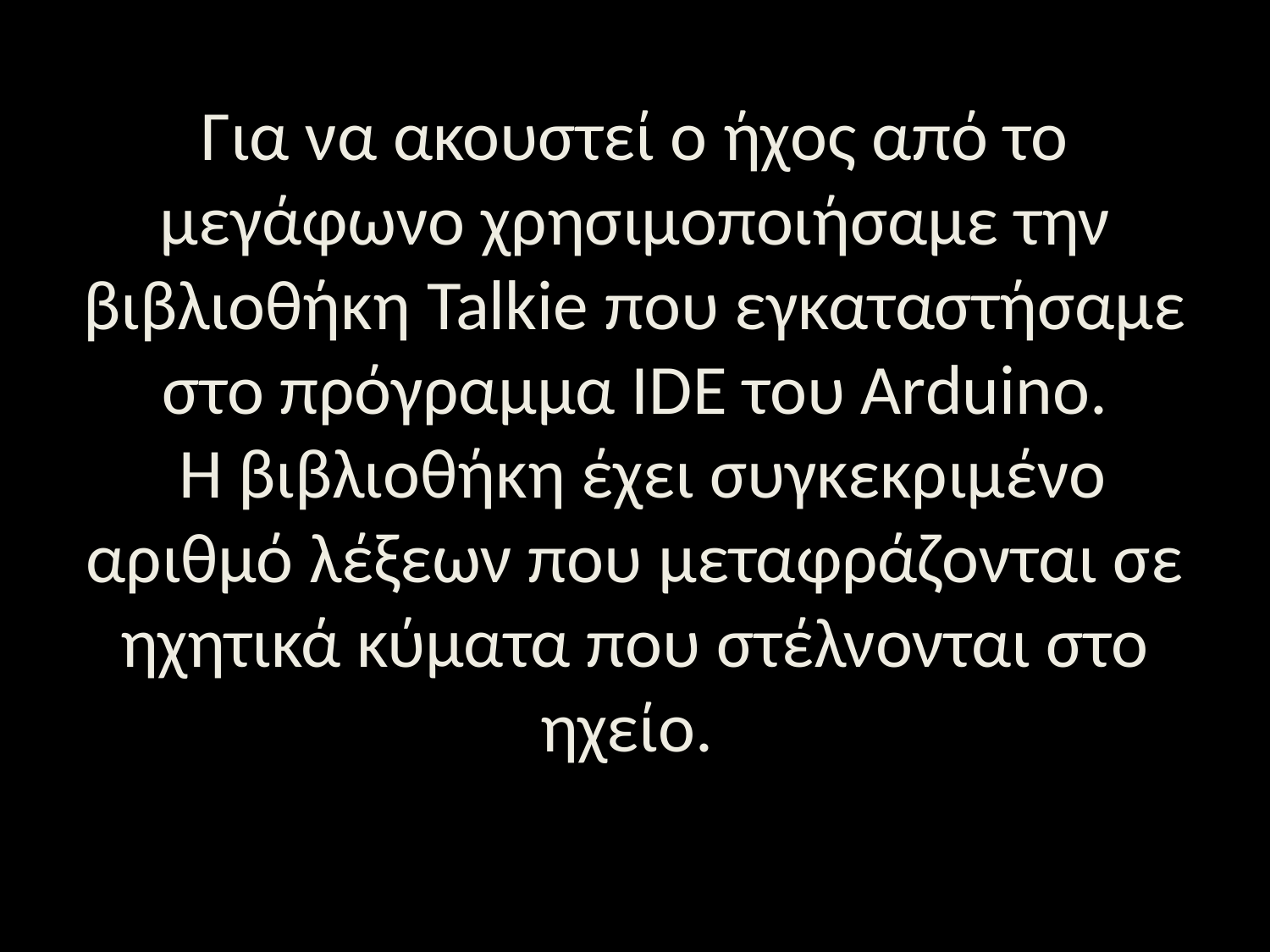

# Για να ακουστεί ο ήχος από το μεγάφωνο χρησιμοποιήσαμε την βιβλιοθήκη Talkie που εγκαταστήσαμε στο πρόγραμμα IDE του Arduino. Η βιβλιοθήκη έχει συγκεκριμένο αριθμό λέξεων που μεταφράζονται σε ηχητικά κύματα που στέλνονται στο ηχείο.